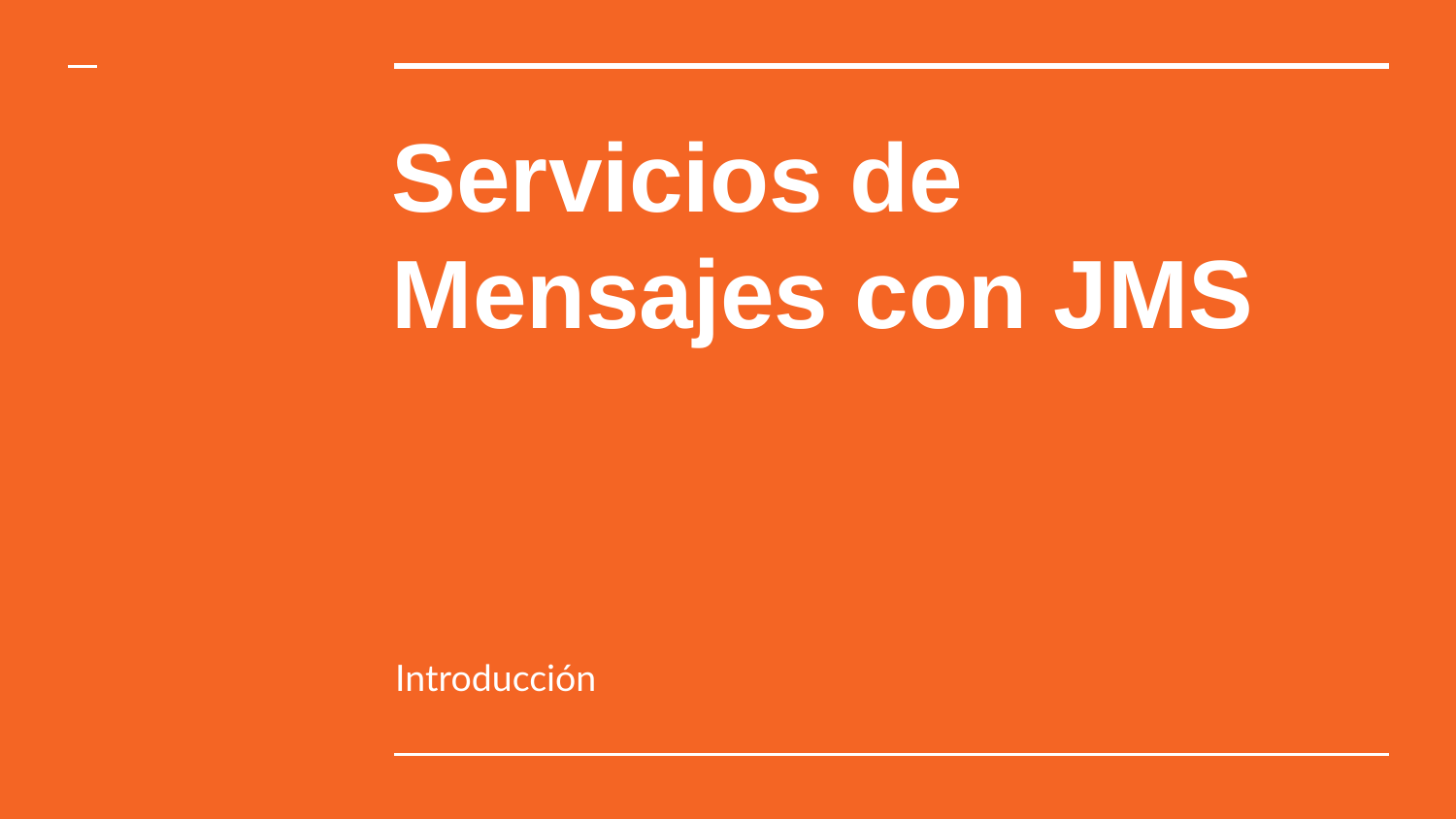

# Servicios de Mensajes con JMS
Introducción